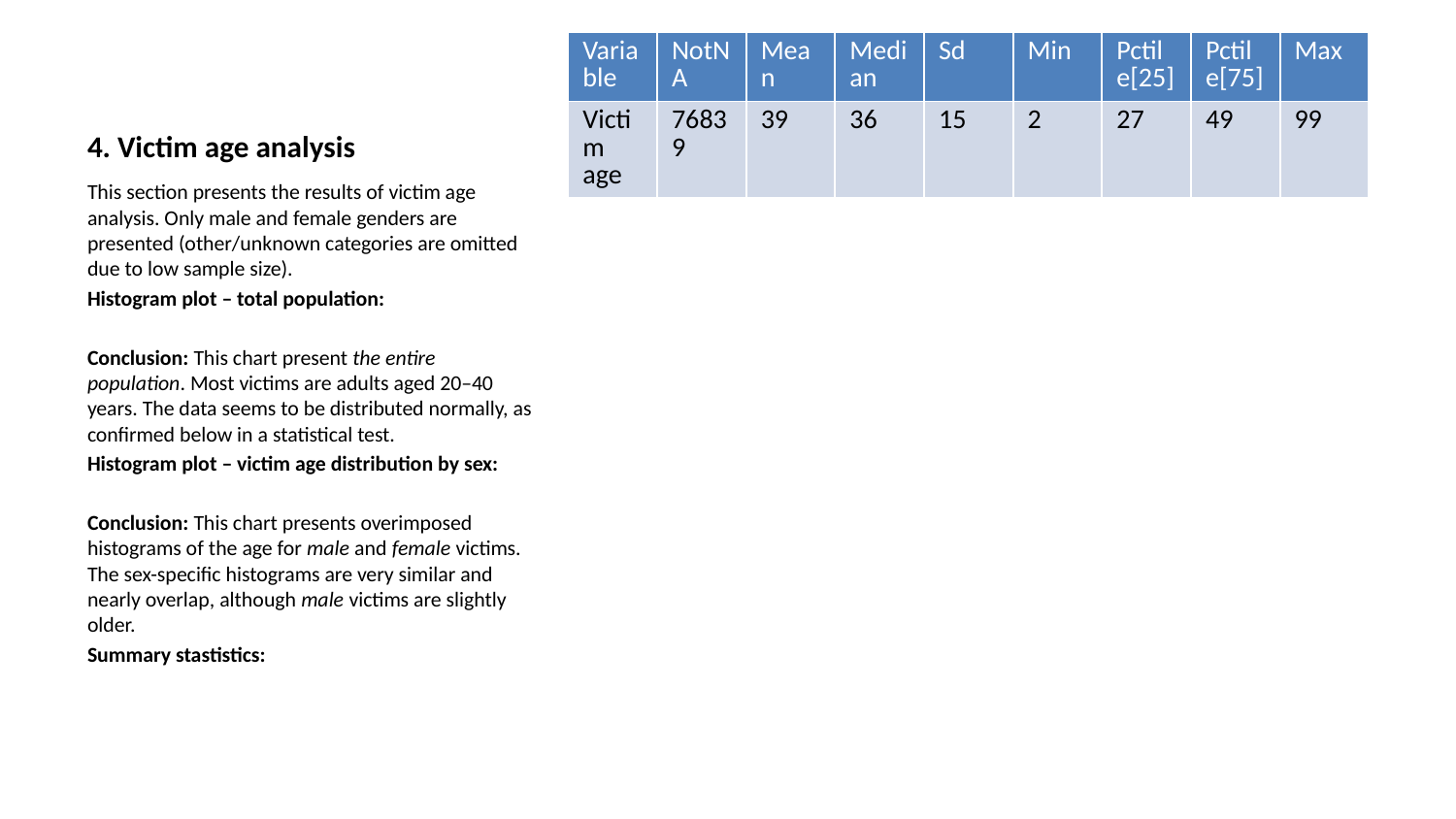

| Variable | NotNA | Mean | Median | Sd | Min | Pctile[25] | Pctile[75] | Max |
| --- | --- | --- | --- | --- | --- | --- | --- | --- |
| Victim age | 76839 | 39 | 36 | 15 | 2 | 27 | 49 | 99 |
# 4. Victim age analysis
This section presents the results of victim age analysis. Only male and female genders are presented (other/unknown categories are omitted due to low sample size).
Histogram plot – total population:

Conclusion: This chart present the entire population. Most victims are adults aged 20–40 years. The data seems to be distributed normally, as confirmed below in a statistical test.
Histogram plot – victim age distribution by sex:

Conclusion: This chart presents overimposed histograms of the age for male and female victims. The sex-specific histograms are very similar and nearly overlap, although male victims are slightly older.
Summary stastistics: